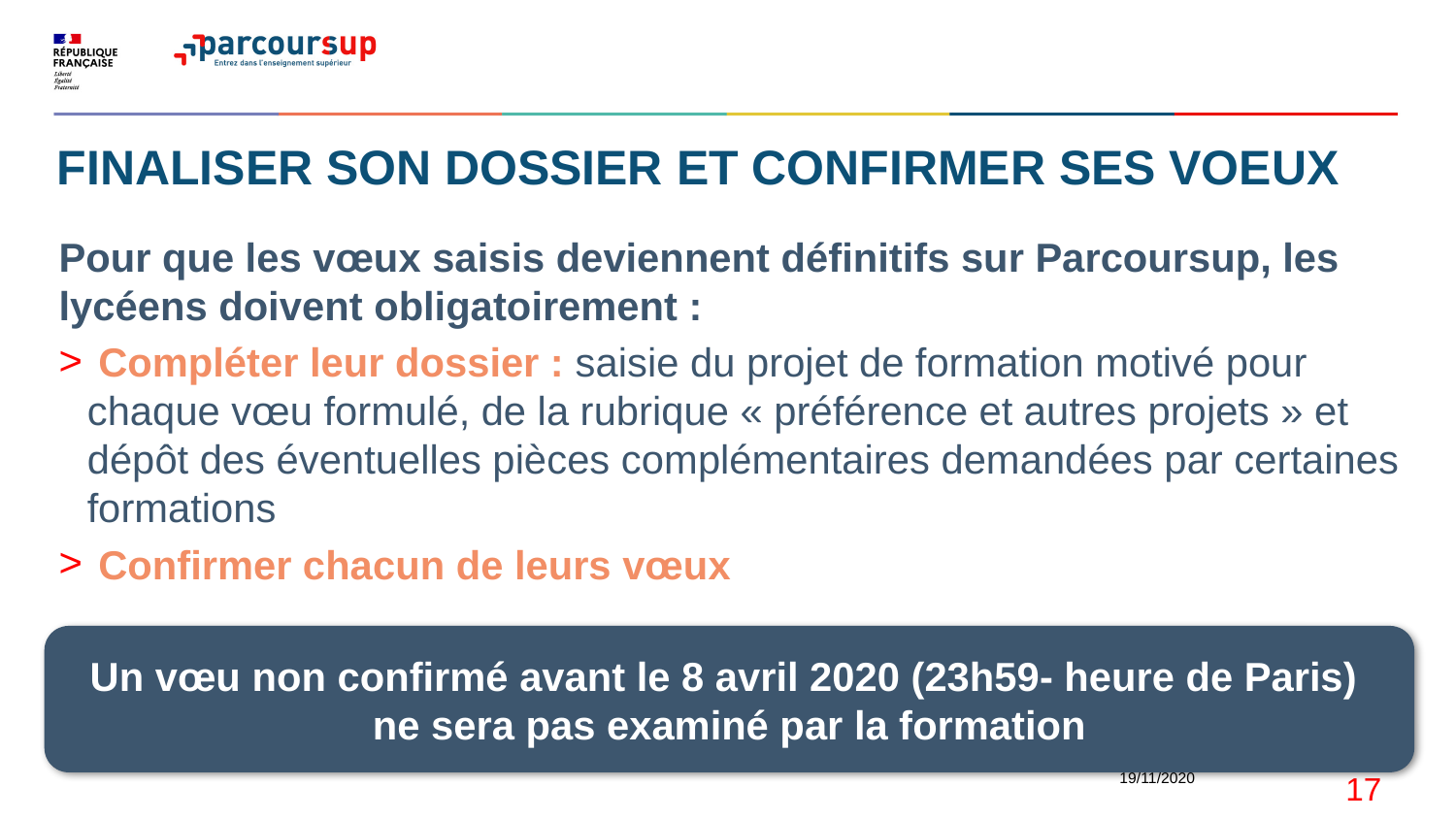

# FINALISER SON DOSSIER ET CONFIRMER SES VOEUX
Pour que les vœux saisis deviennent définitifs sur Parcoursup, les lycéens doivent obligatoirement :
 Compléter leur dossier : saisie du projet de formation motivé pour chaque vœu formulé, de la rubrique « préférence et autres projets » et dépôt des éventuelles pièces complémentaires demandées par certaines formations
 Confirmer chacun de leurs vœux

Un vœu non confirmé avant le 8 avril 2020 (23h59- heure de Paris)
ne sera pas examiné par la formation
19/11/2020
17